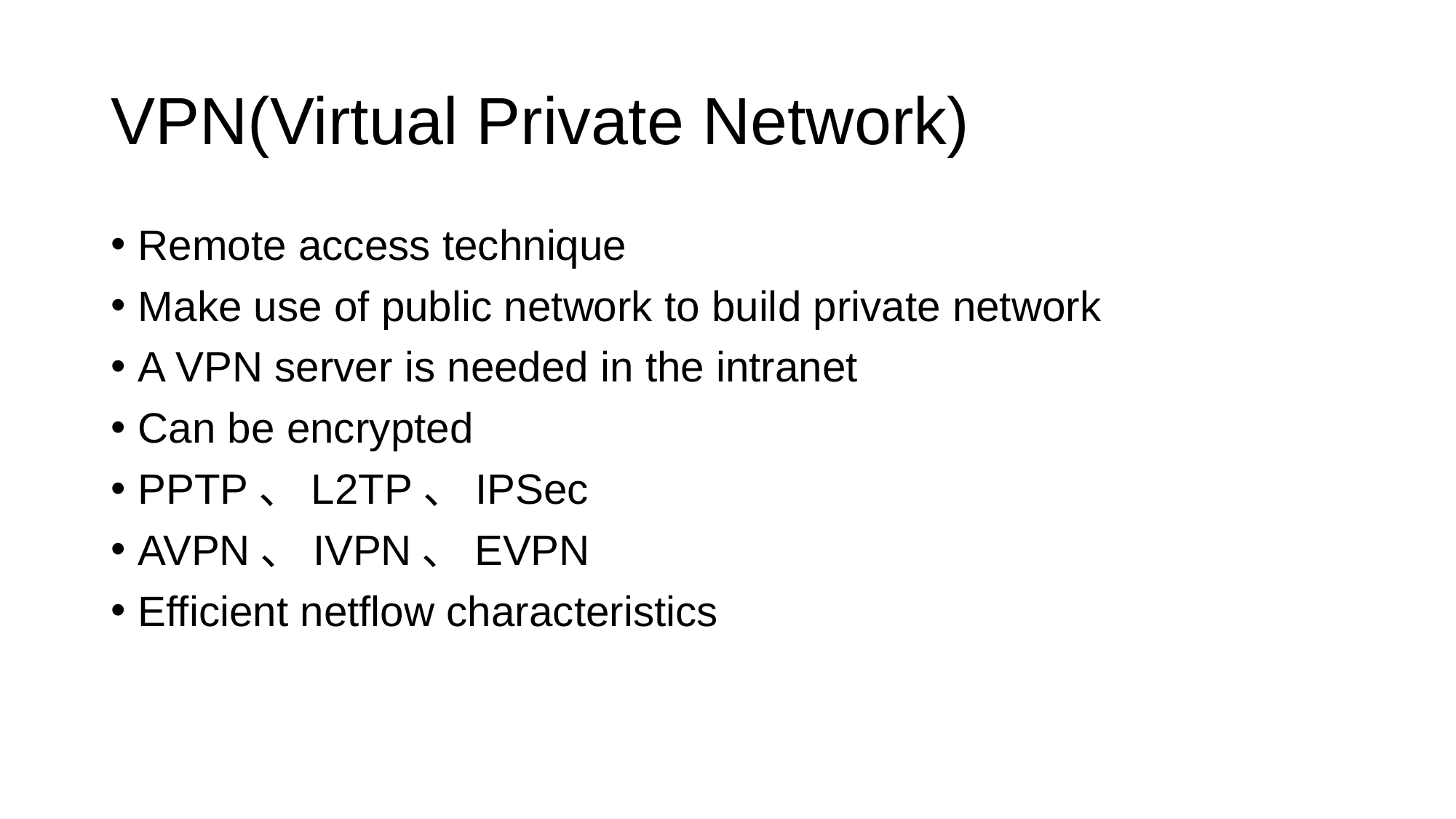

# VPN(Virtual Private Network)
Remote access technique
Make use of public network to build private network
A VPN server is needed in the intranet
Can be encrypted
PPTP、L2TP、IPSec
AVPN、IVPN、EVPN
Efficient netflow characteristics